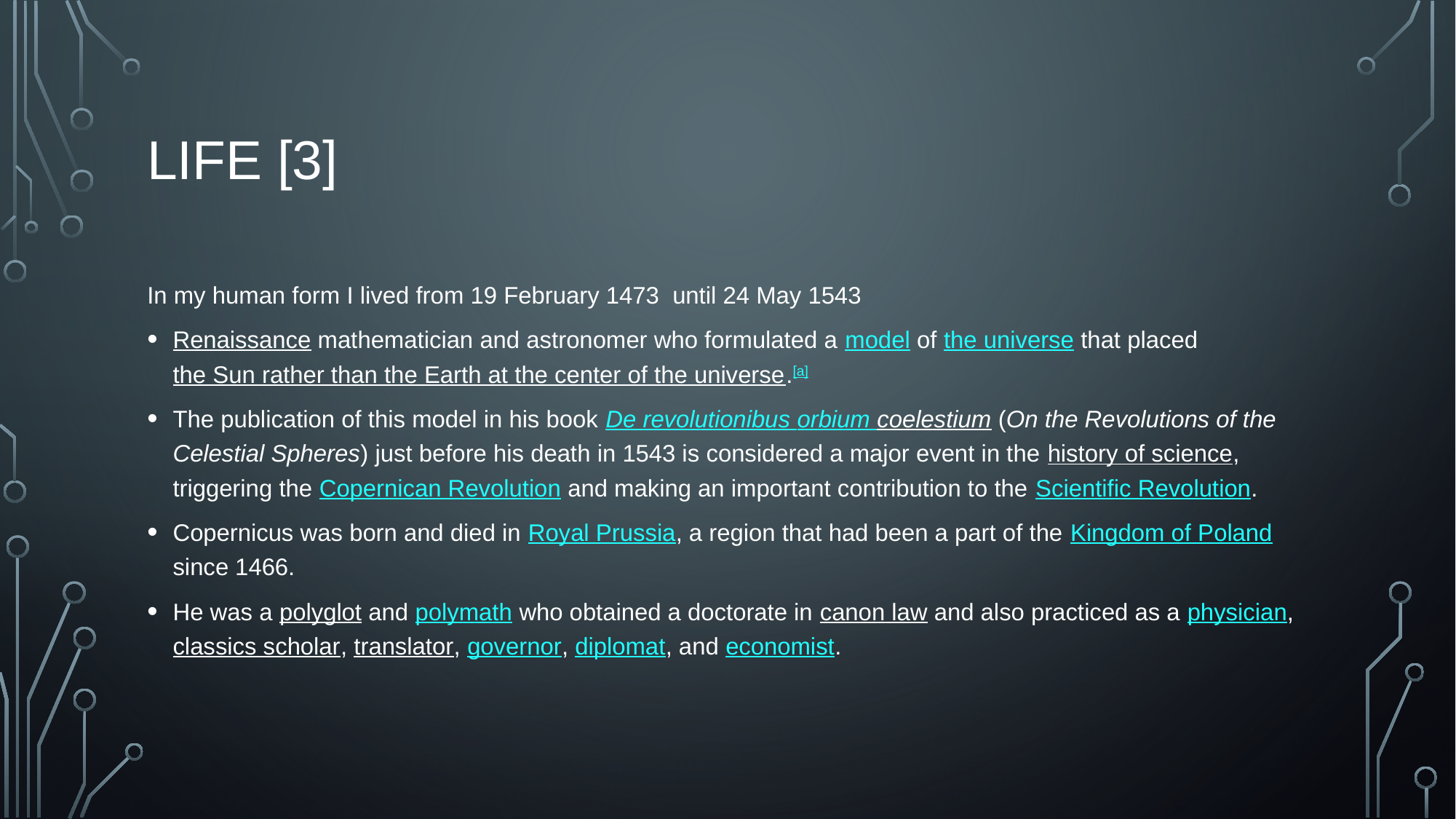

# LIFE [3]
In my human form I lived from 19 February 1473  until 24 May 1543
Renaissance mathematician and astronomer who formulated a model of the universe that placed the Sun rather than the Earth at the center of the universe.[a]
The publication of this model in his book De revolutionibus orbium coelestium (On the Revolutions of the Celestial Spheres) just before his death in 1543 is considered a major event in the history of science, triggering the Copernican Revolution and making an important contribution to the Scientific Revolution.
Copernicus was born and died in Royal Prussia, a region that had been a part of the Kingdom of Poland since 1466.
He was a polyglot and polymath who obtained a doctorate in canon law and also practiced as a physician, classics scholar, translator, governor, diplomat, and economist.